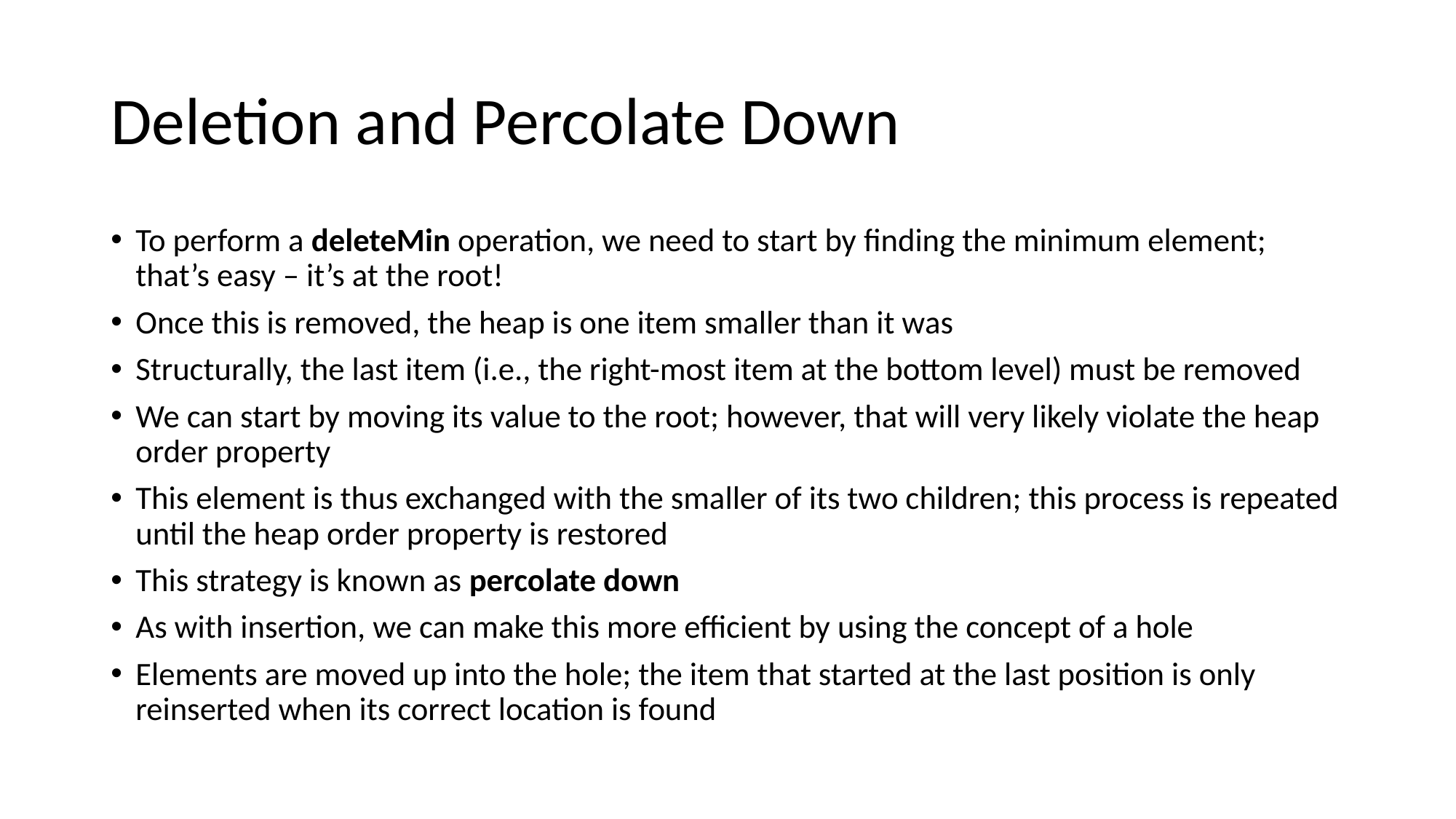

# Deletion and Percolate Down
To perform a deleteMin operation, we need to start by finding the minimum element; that’s easy – it’s at the root!
Once this is removed, the heap is one item smaller than it was
Structurally, the last item (i.e., the right-most item at the bottom level) must be removed
We can start by moving its value to the root; however, that will very likely violate the heap order property
This element is thus exchanged with the smaller of its two children; this process is repeated until the heap order property is restored
This strategy is known as percolate down
As with insertion, we can make this more efficient by using the concept of a hole
Elements are moved up into the hole; the item that started at the last position is only reinserted when its correct location is found